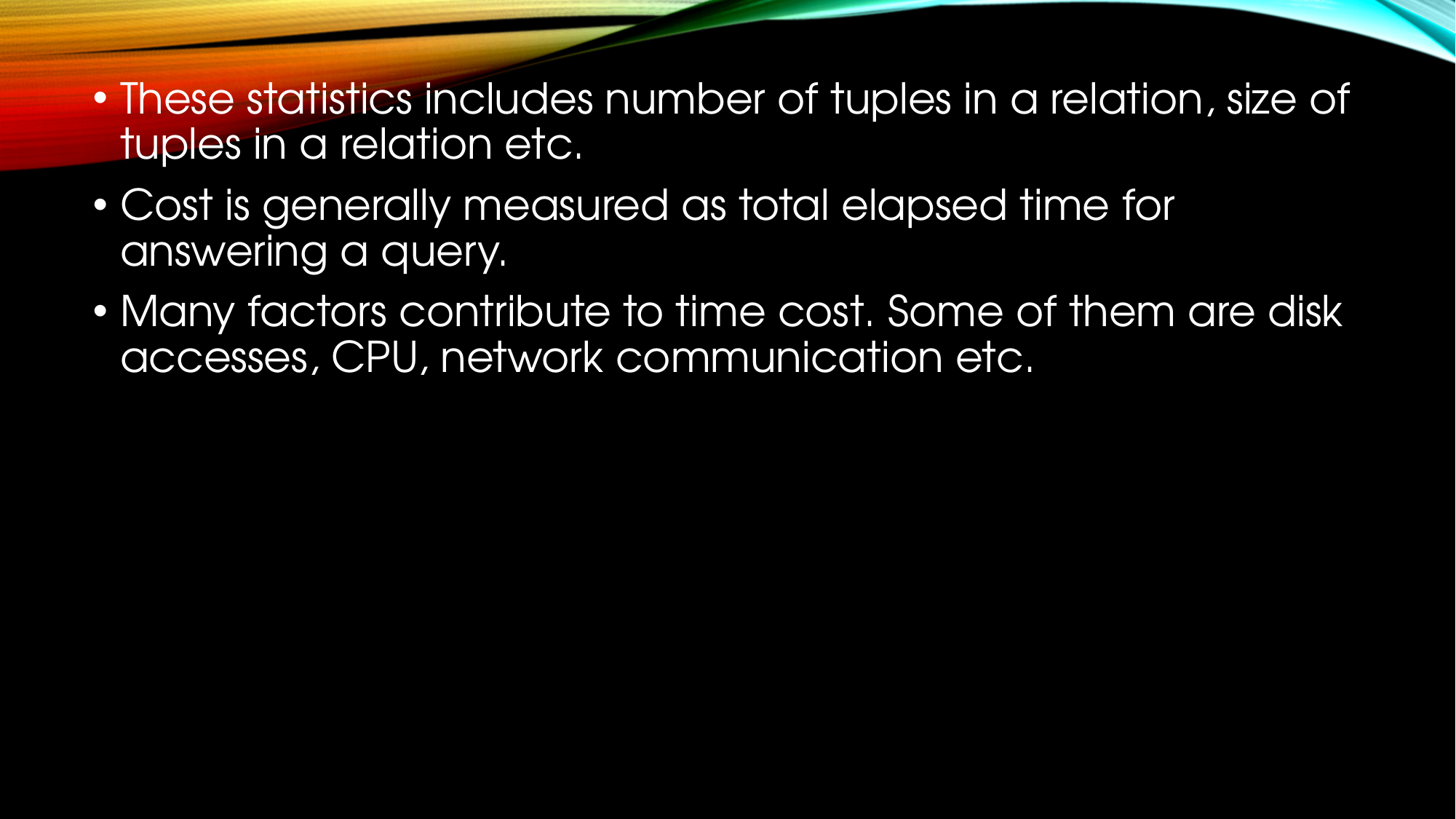

These statistics includes number of tuples in a relation, size of tuples in a relation etc.
Cost is generally measured as total elapsed time for answering a query.
Many factors contribute to time cost. Some of them are disk accesses, CPU, network communication etc.